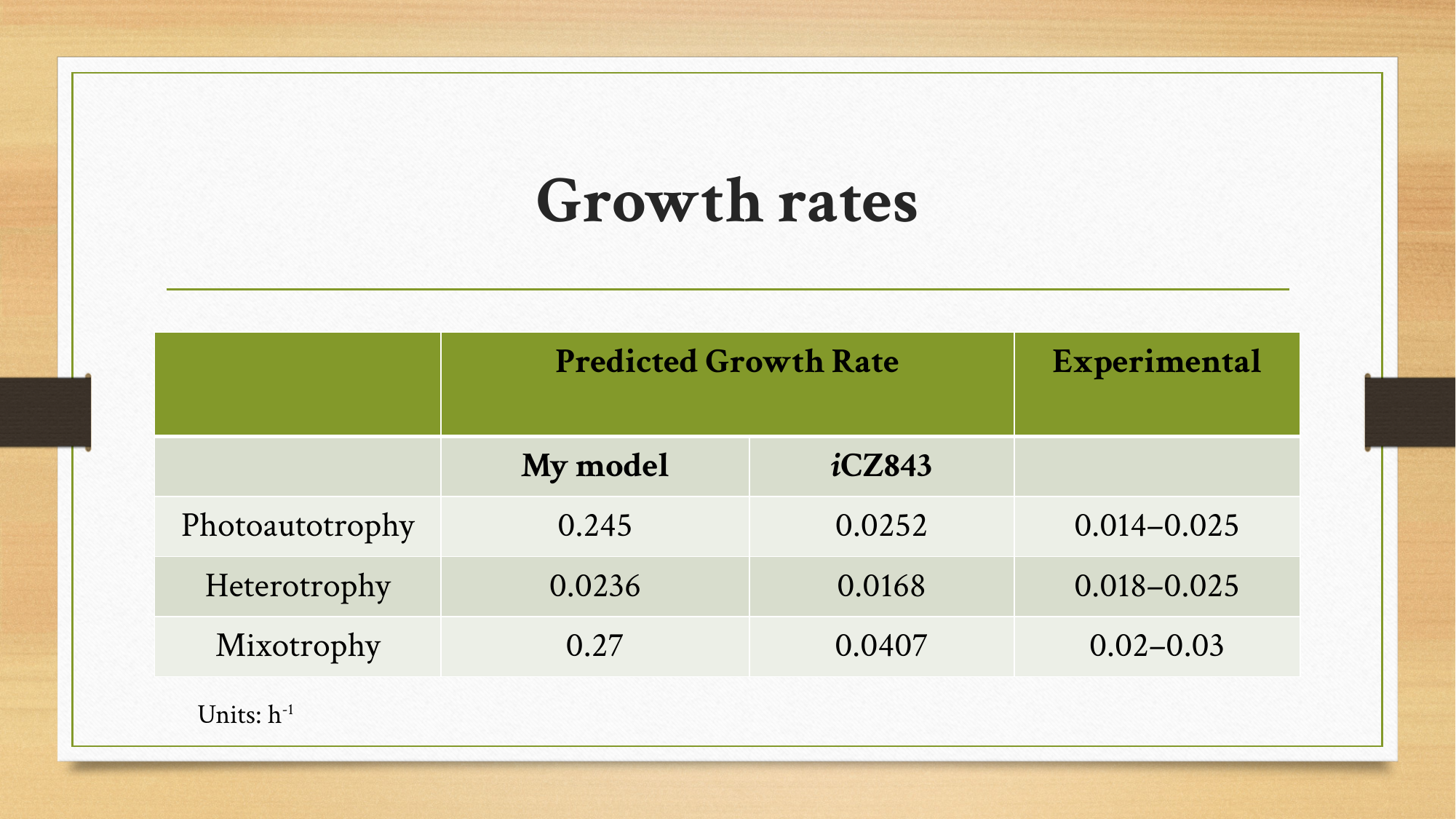

# Growth rates
|  | Predicted Growth Rate |  | Experimental |
| --- | --- | --- | --- |
|  | My model | iCZ843 |  |
| Photoautotrophy | 0.245 | 0.0252 | 0.014–0.025 |
| Heterotrophy | 0.0236 | 0.0168 | 0.018–0.025 |
| Mixotrophy | 0.27 | 0.0407 | 0.02–0.03 |
Units: h-1